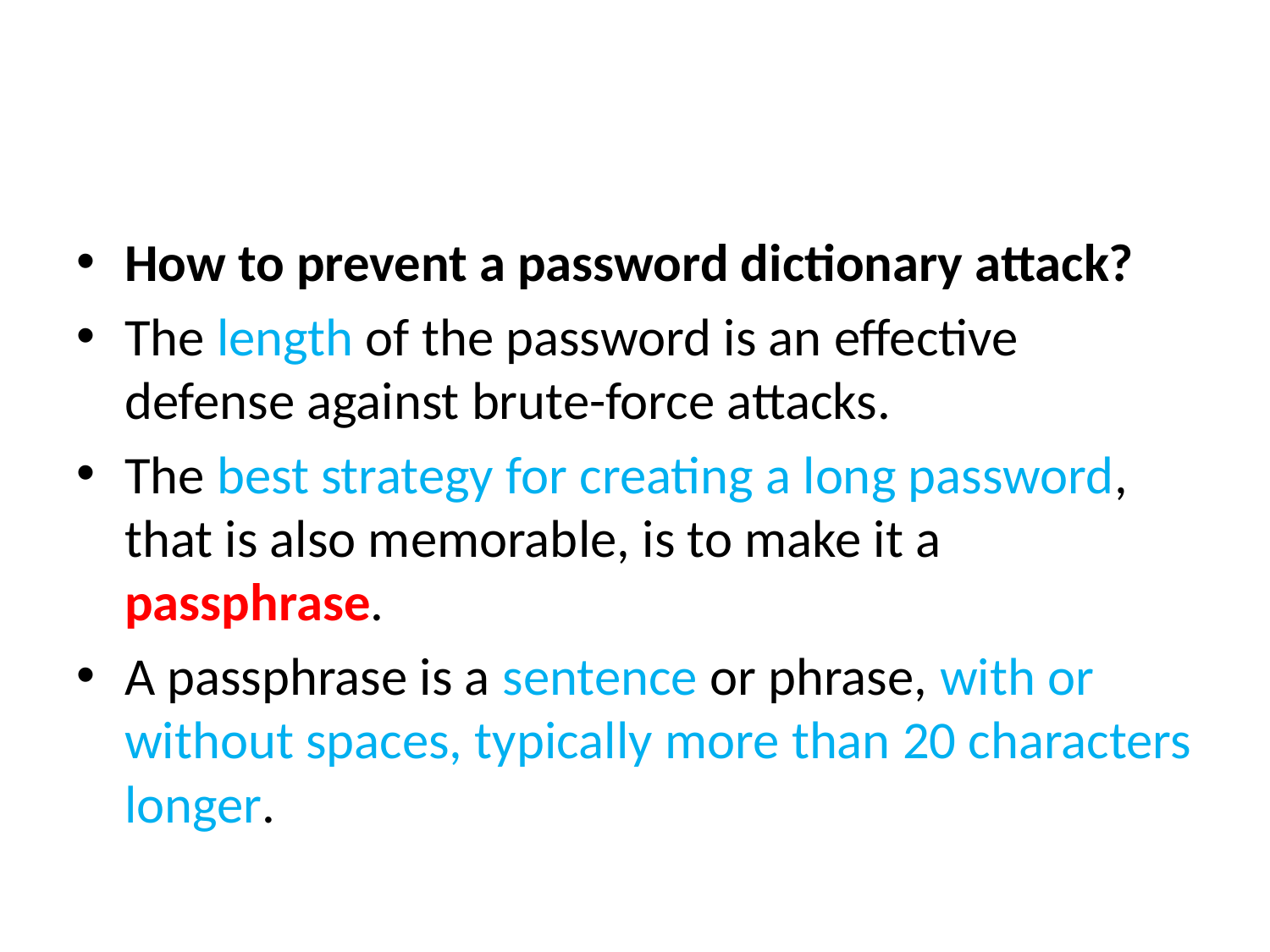

#
How to prevent a password dictionary attack?
The length of the password is an effective defense against brute-force attacks.
The best strategy for creating a long password, that is also memorable, is to make it a passphrase.
A passphrase is a sentence or phrase, with or without spaces, typically more than 20 characters longer.